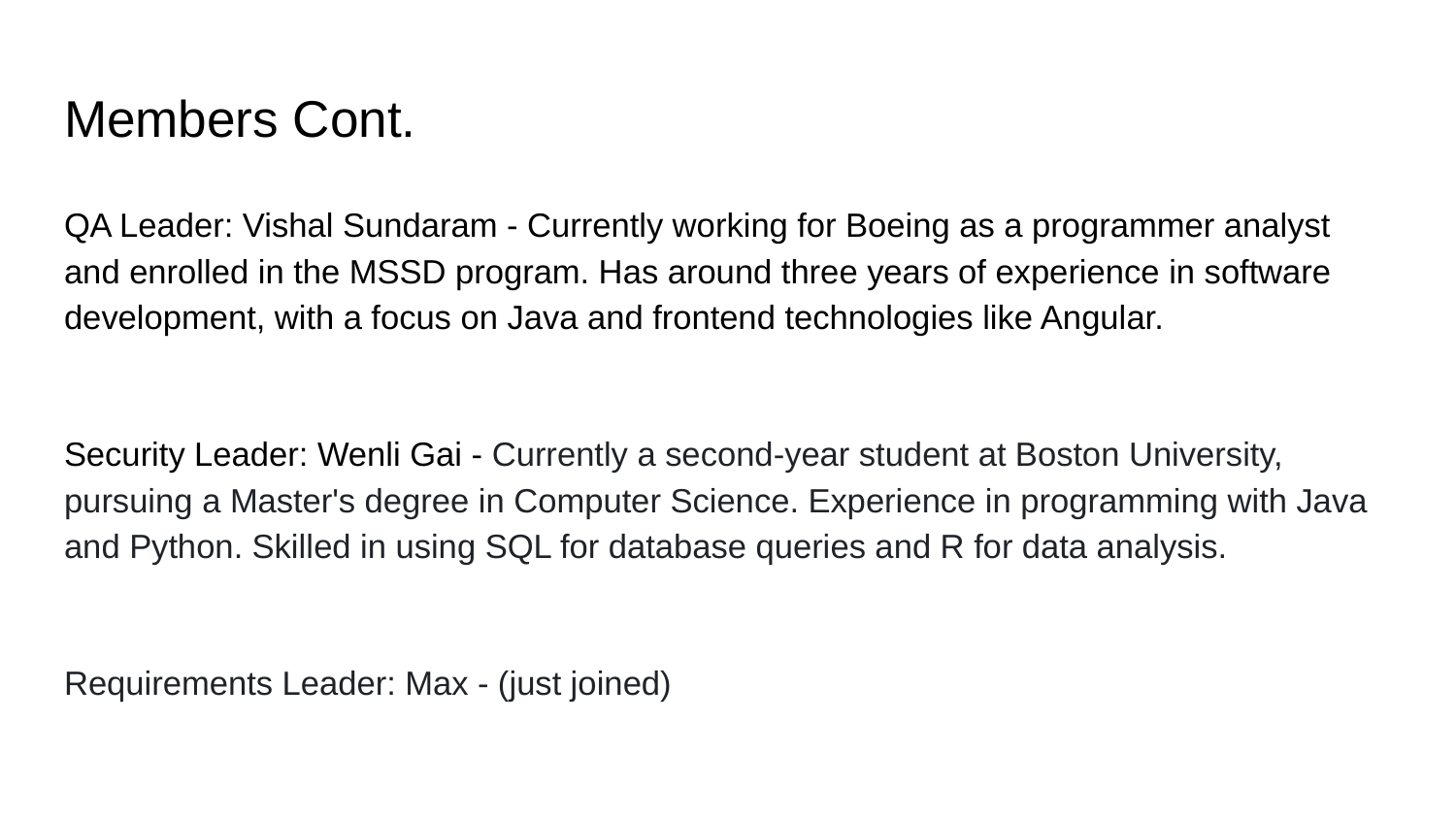

# Members Cont.
QA Leader: Vishal Sundaram - Currently working for Boeing as a programmer analyst and enrolled in the MSSD program. Has around three years of experience in software development, with a focus on Java and frontend technologies like Angular.

Security Leader: Wenli Gai - Currently a second-year student at Boston University, pursuing a Master's degree in Computer Science. Experience in programming with Java and Python. Skilled in using SQL for database queries and R for data analysis.

Requirements Leader: Max - (just joined)